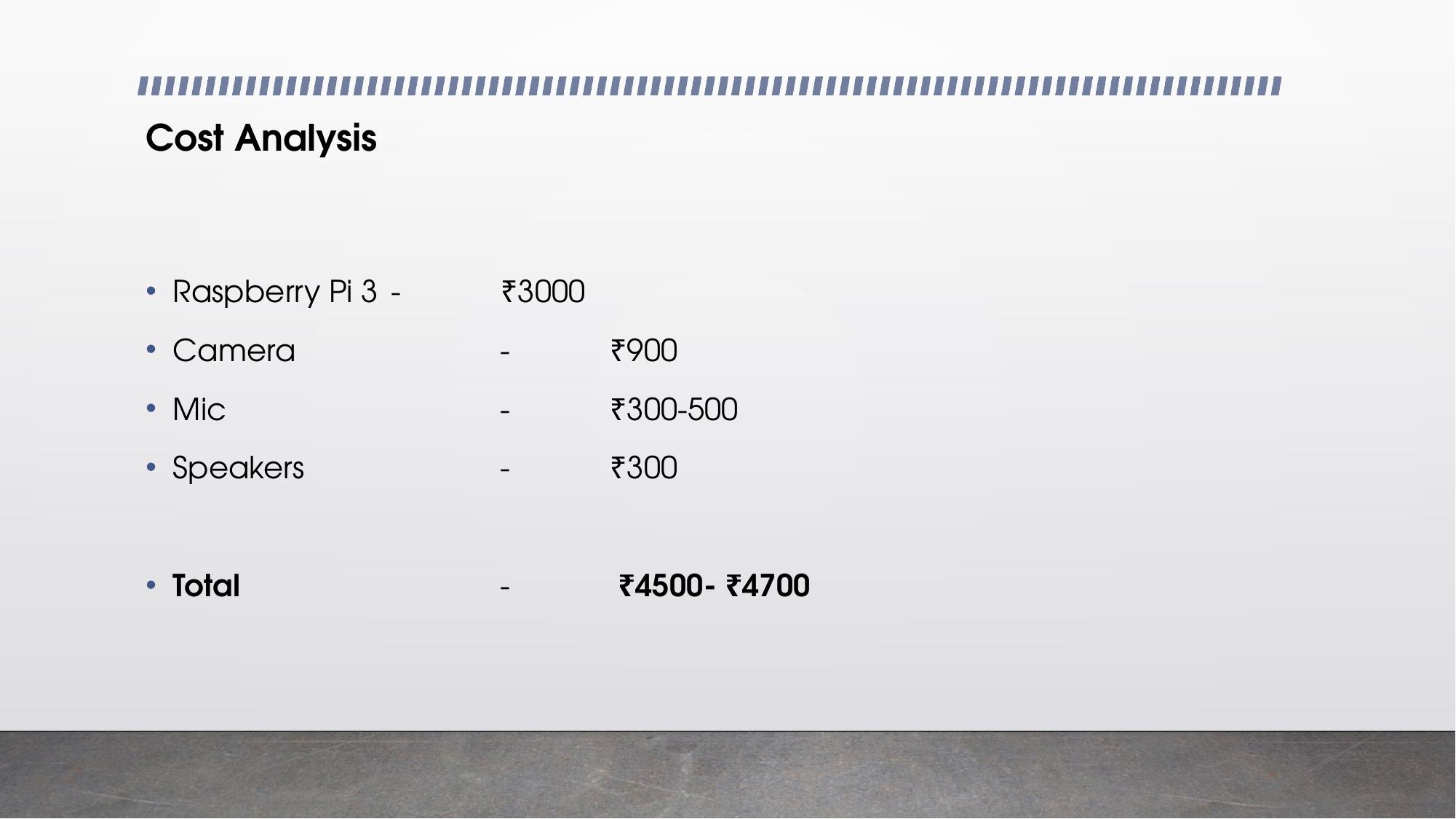

# Cost Analysis
Raspberry Pi 3 	-	₹3000
Camera		-	₹900
Mic			-	₹300-500
Speakers		-	₹300

Total			-	 ₹4500- ₹4700